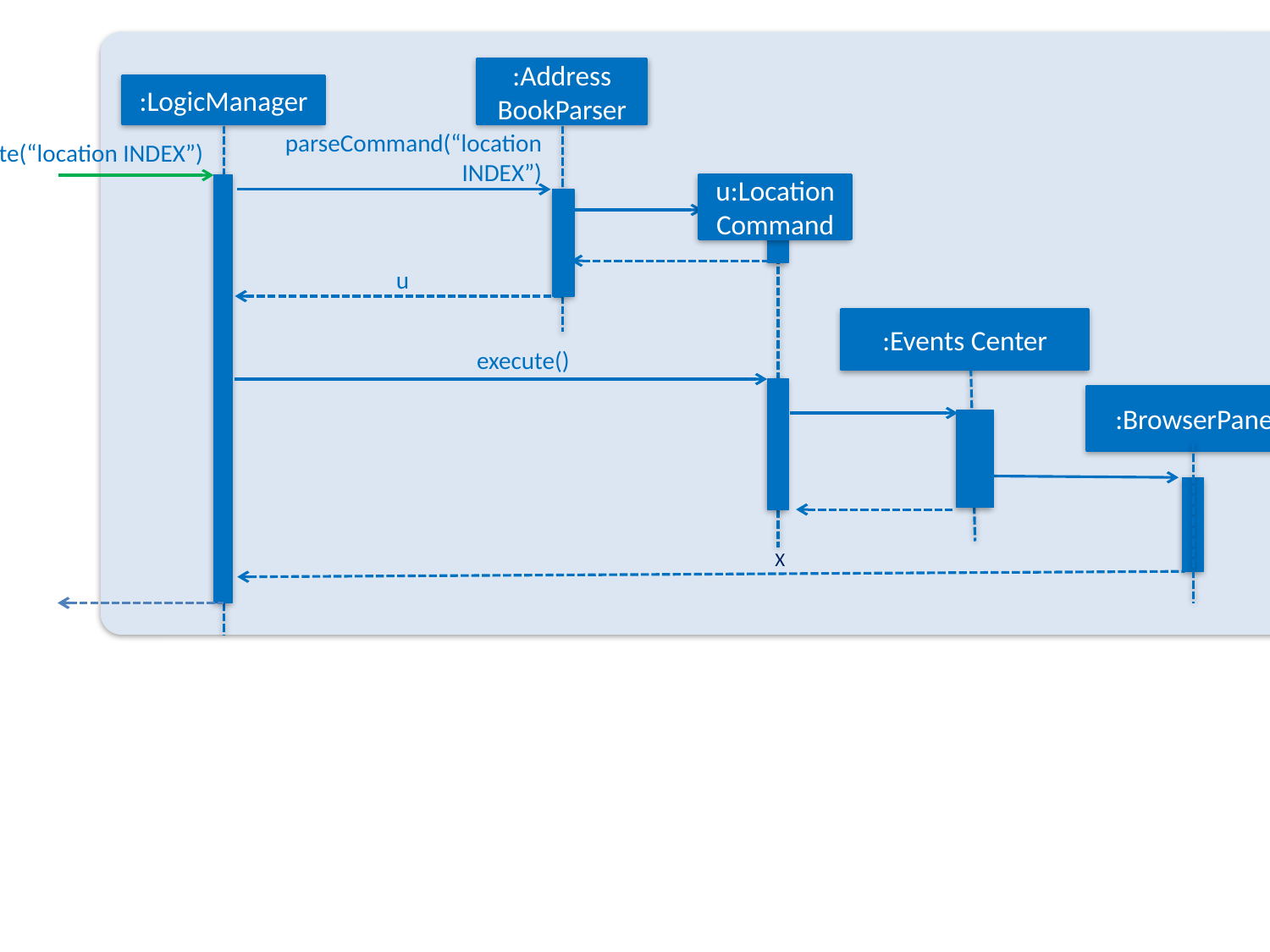

:Address
BookParser
:LogicManager
parseCommand(“location INDEX”)
execute(“location INDEX”)

u:Location
Command

u
:Events Center
execute()

:BrowserPanel

X